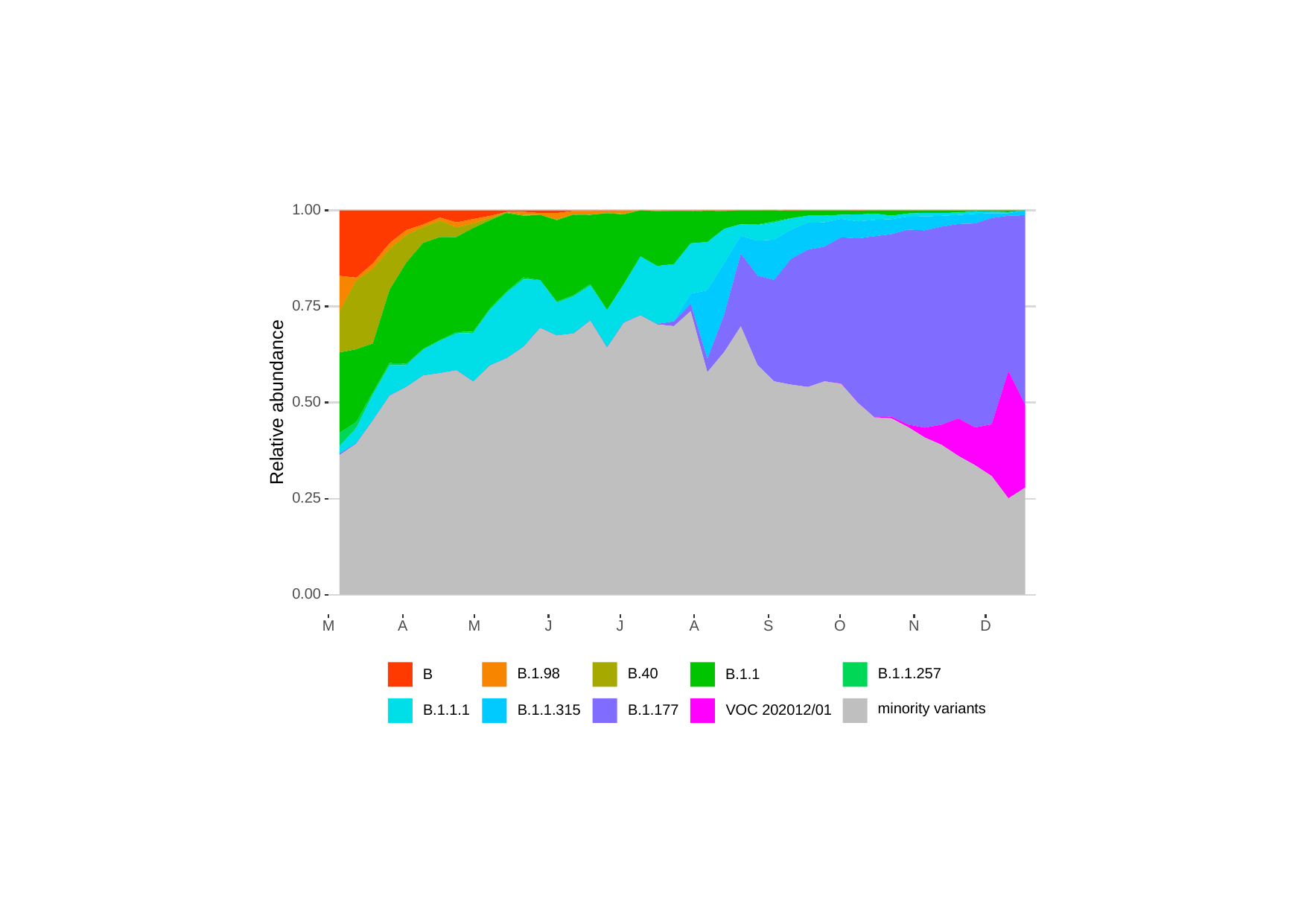

1.00

0.75

Relative abundance
0.50

0.25

0.00

O
S
J
J
M
A
M
A
N
D

B.1.98
B.40
B.1.1.257
B.1.1
B

minority variants
VOC 202012/01
B.1.1.315
B.1.1.1
B.1.177